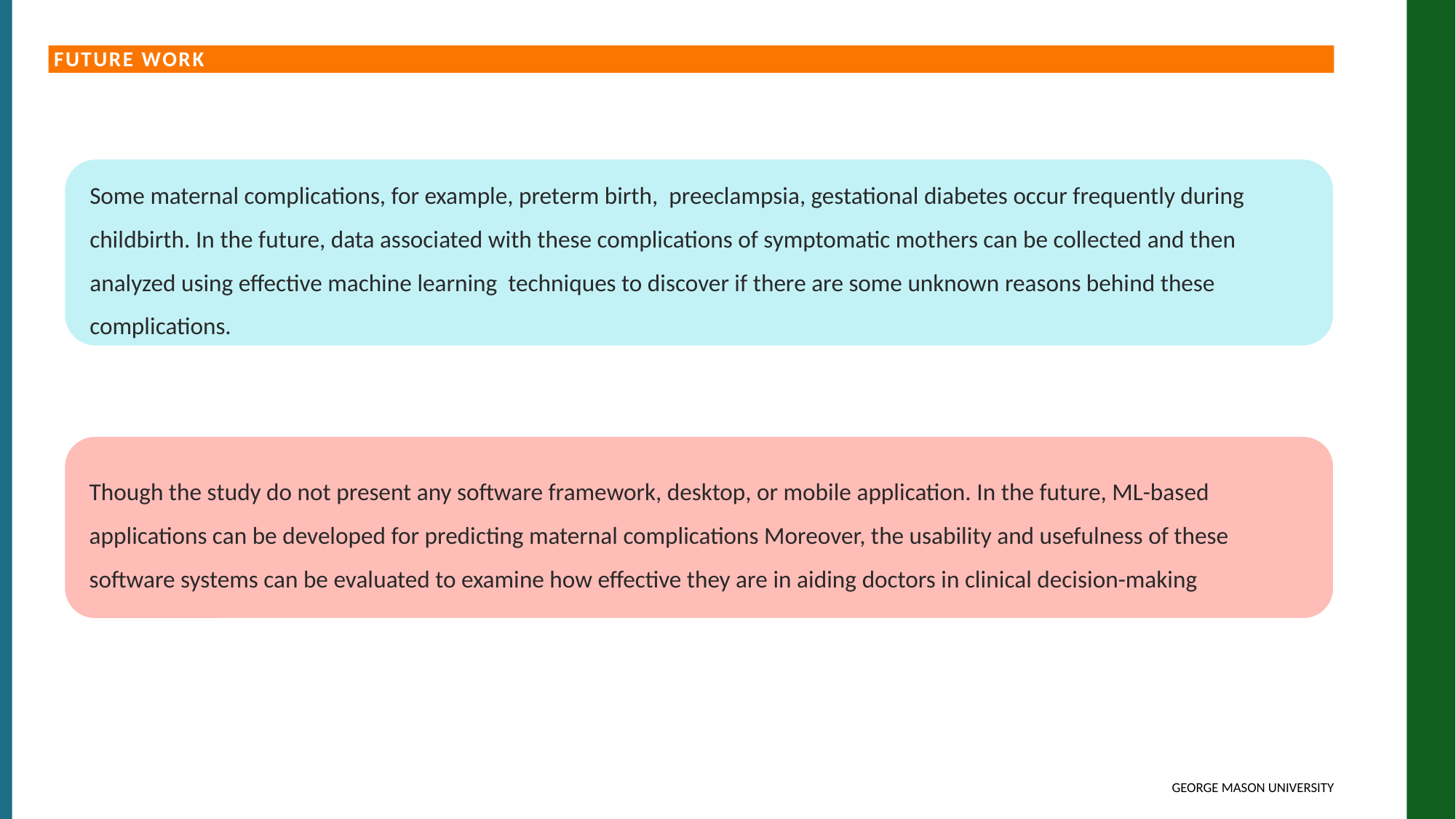

FUTURE WORK
Some maternal complications, for example, preterm birth,  preeclampsia, gestational diabetes occur frequently during childbirth. In the future, data associated with these complications of symptomatic mothers can be collected and then analyzed using effective machine learning  techniques to discover if there are some unknown reasons behind these complications.
Though the study do not present any software framework, desktop, or mobile application. In the future, ML-based applications can be developed for predicting maternal complications Moreover, the usability and usefulness of these software systems can be evaluated to examine how effective they are in aiding doctors in clinical decision-making.